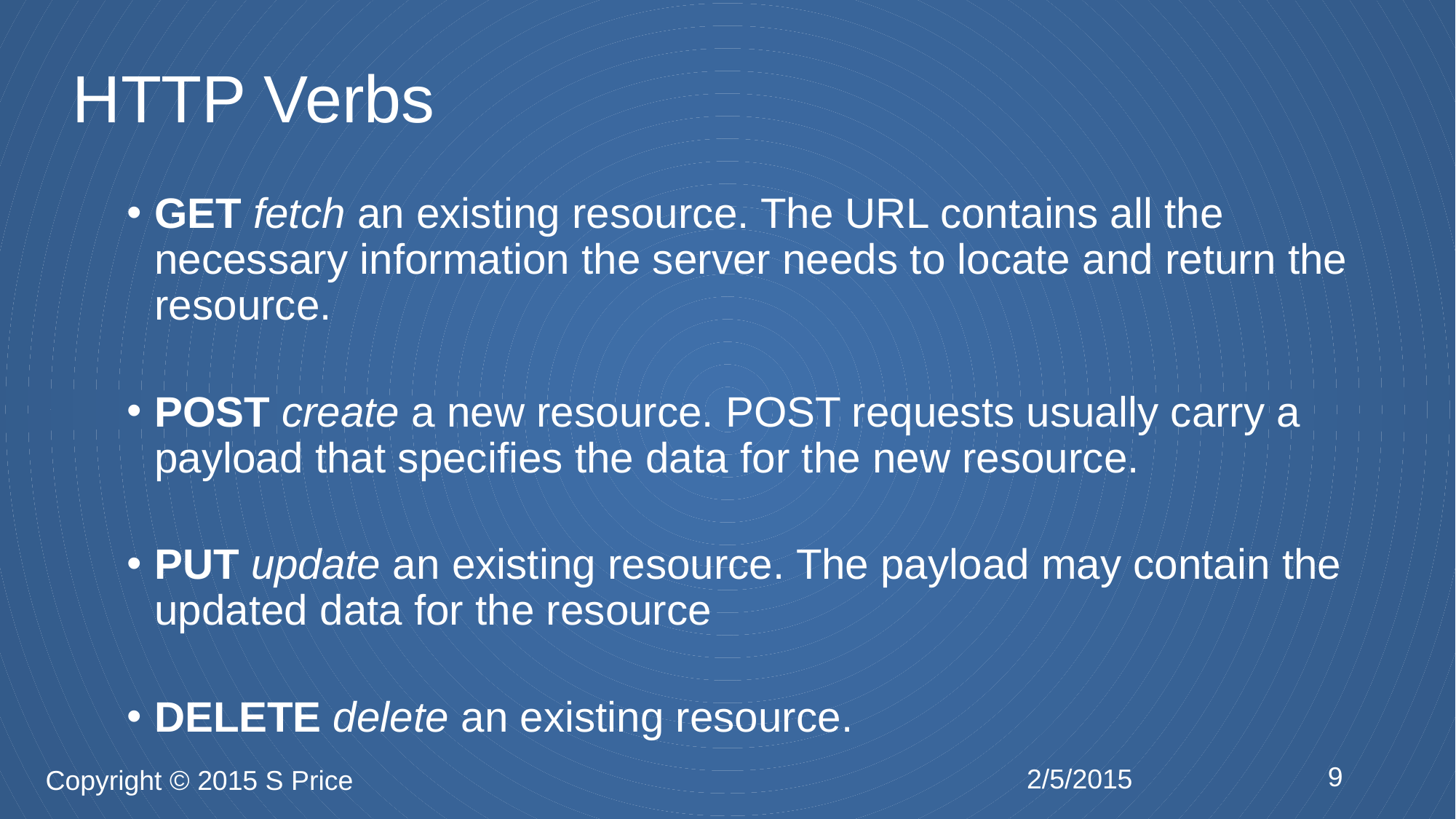

# HTTP Verbs
GET fetch an existing resource. The URL contains all the necessary information the server needs to locate and return the resource.

POST create a new resource. POST requests usually carry a payload that specifies the data for the new resource.

PUT update an existing resource. The payload may contain the updated data for the resource

DELETE delete an existing resource.
9
2/5/2015
Copyright © 2015 S Price